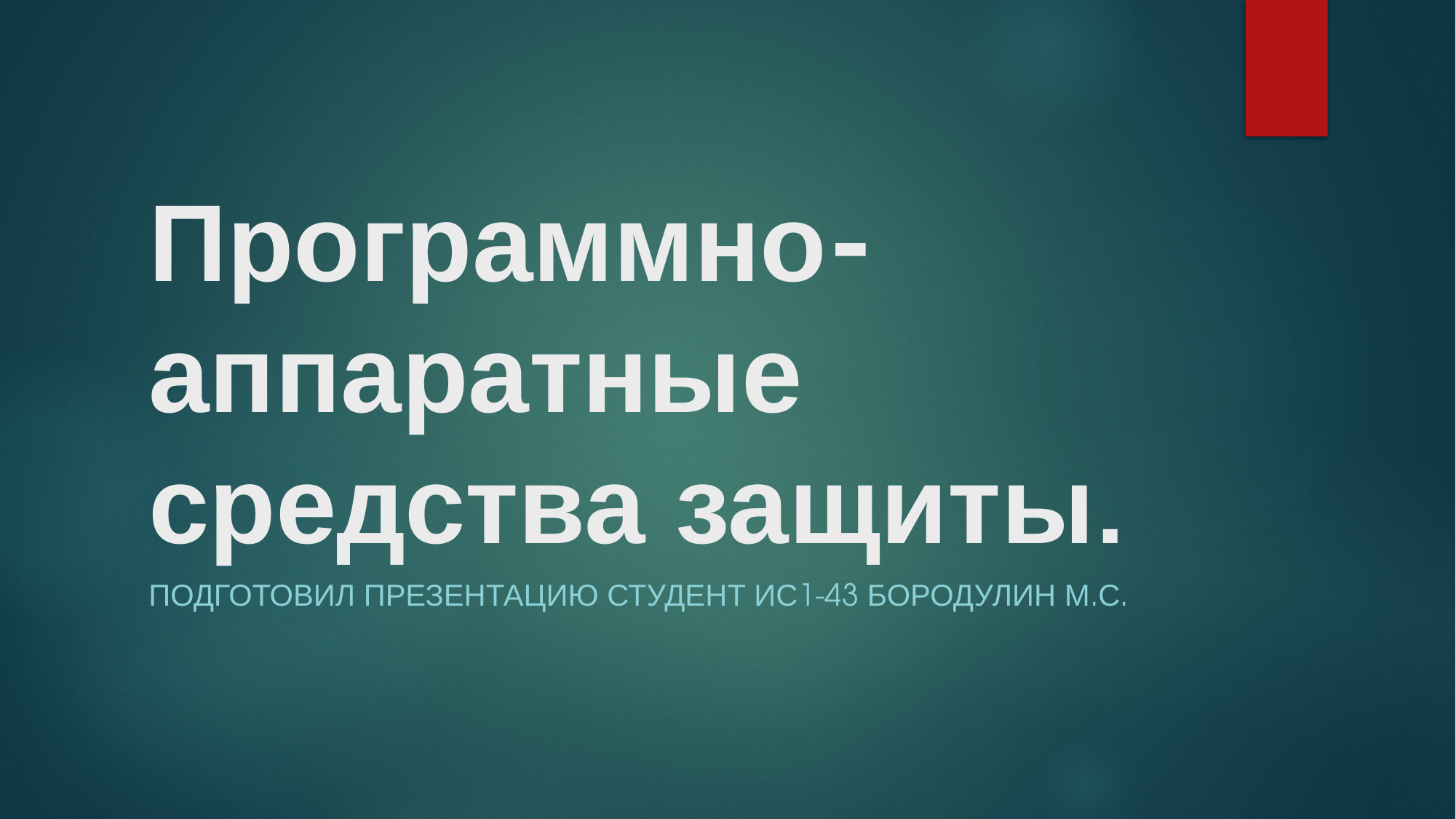

# Программно-аппаратные средства защиты.
Подготовил презентацию Студент ИС1-43 Бородулин М.С.